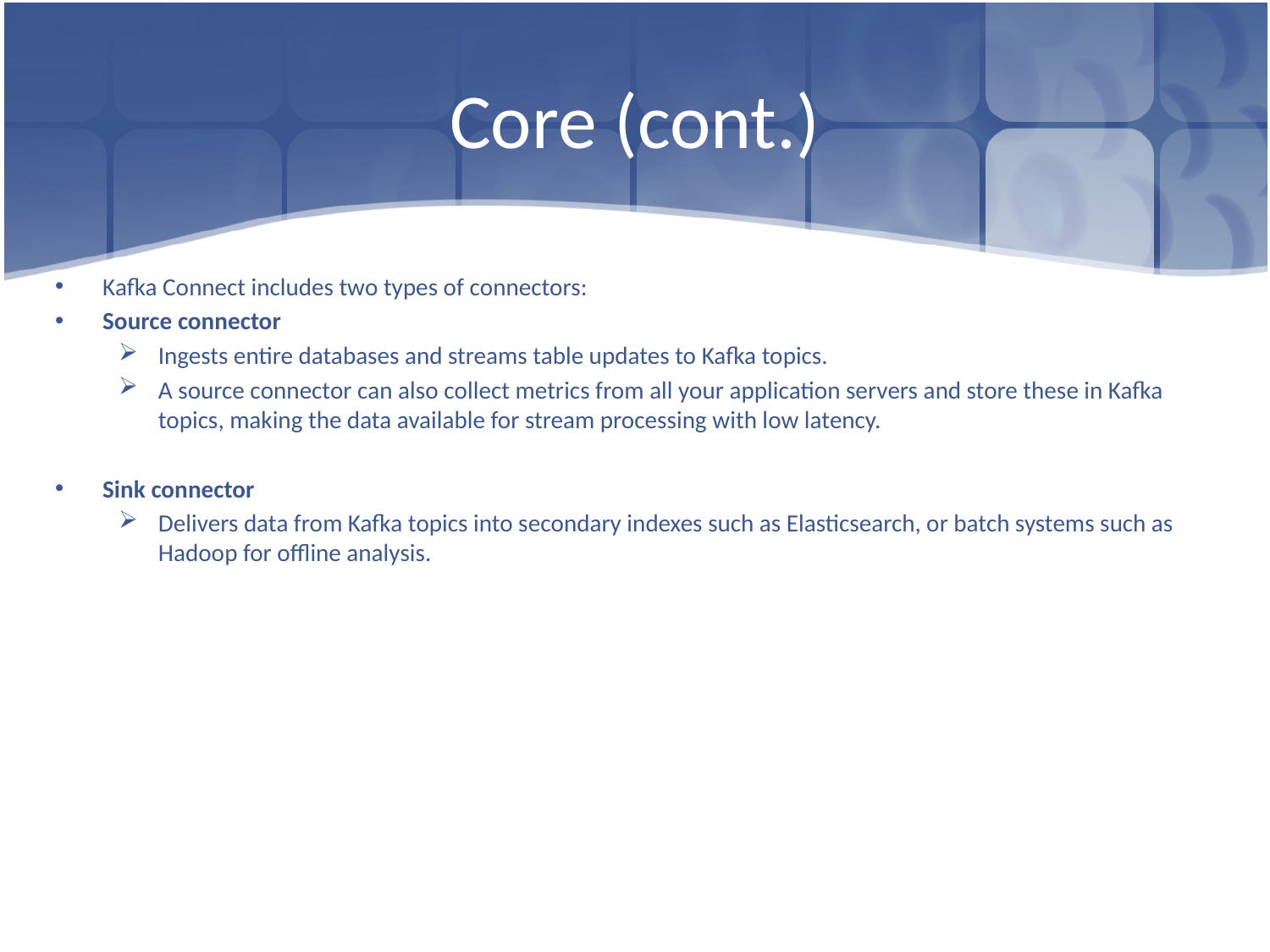

# Core (cont.)
Kafka Connect includes two types of connectors:
Source connector
Ingests entire databases and streams table updates to Kafka topics.
A source connector can also collect metrics from all your application servers and store these in Kafka topics, making the data available for stream processing with low latency.

Sink connector
Delivers data from Kafka topics into secondary indexes such as Elasticsearch, or batch systems such as Hadoop for offline analysis.